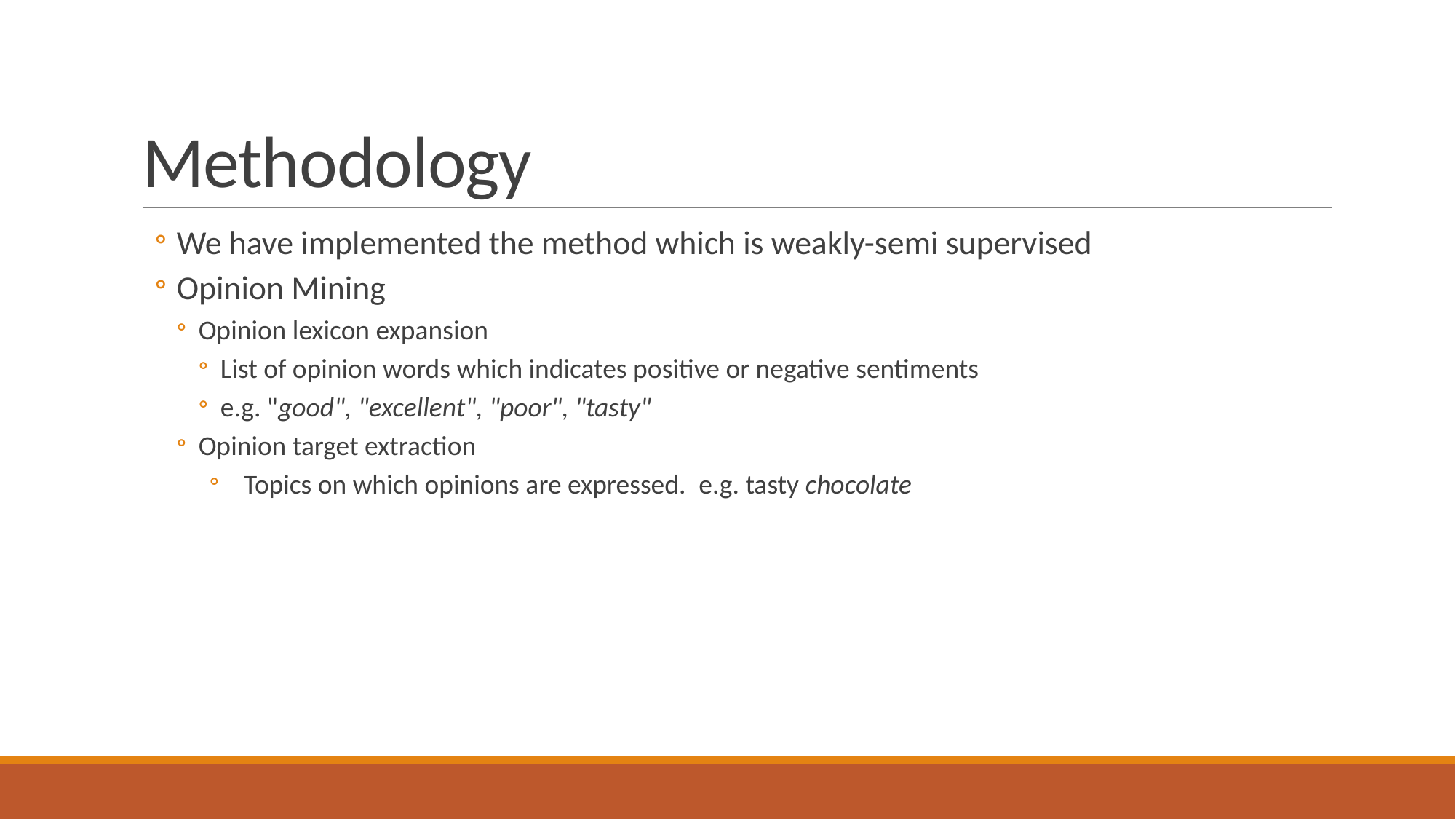

# Methodology
We have implemented the method which is weakly-semi supervised
Opinion Mining
Opinion lexicon expansion
List of opinion words which indicates positive or negative sentiments
e.g. "good", "excellent", "poor", "tasty"
Opinion target extraction
Topics on which opinions are expressed.  e.g. tasty chocolate